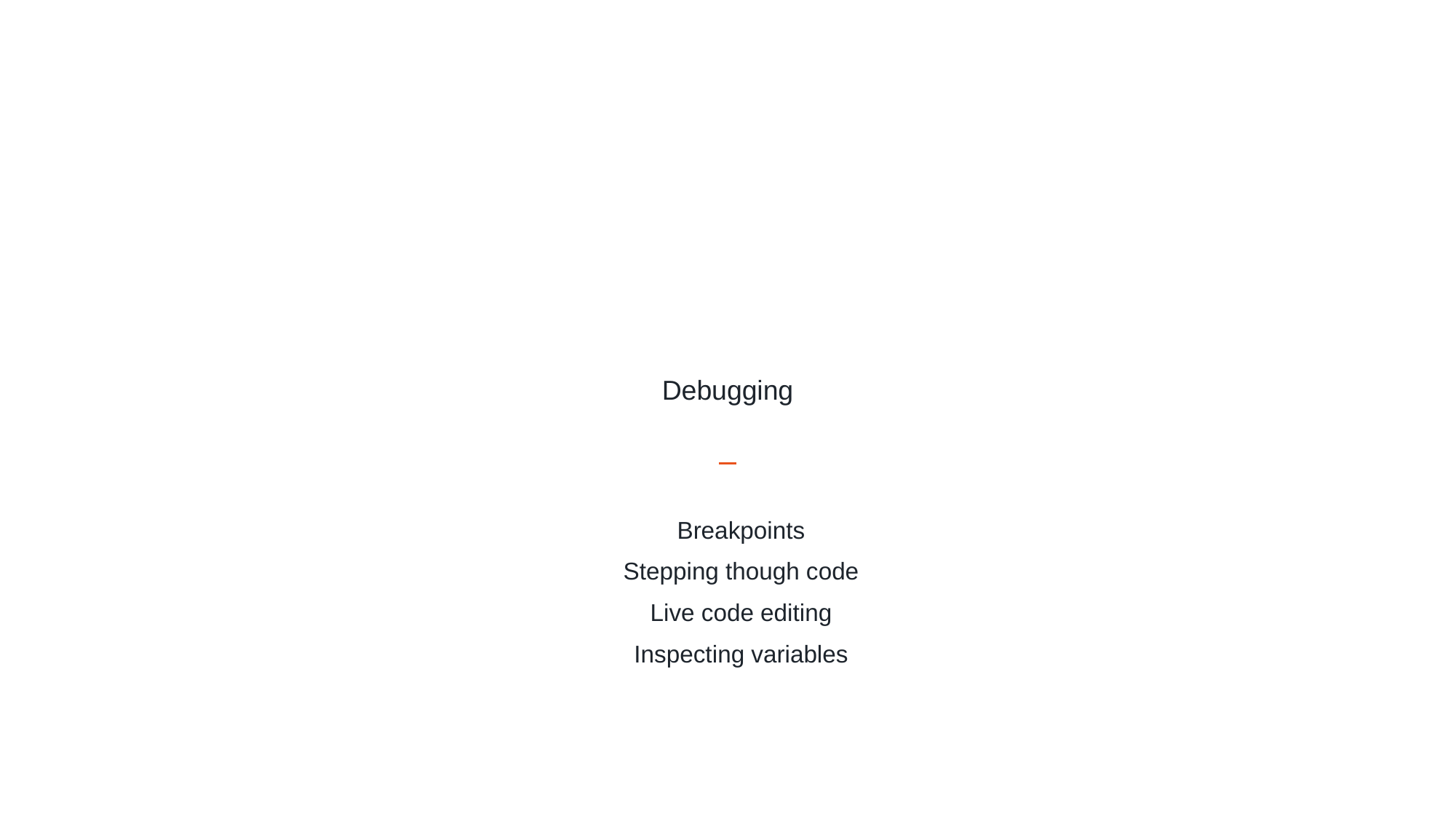

# Debugging
Breakpoints
Stepping though code
Live code editing
Inspecting variables